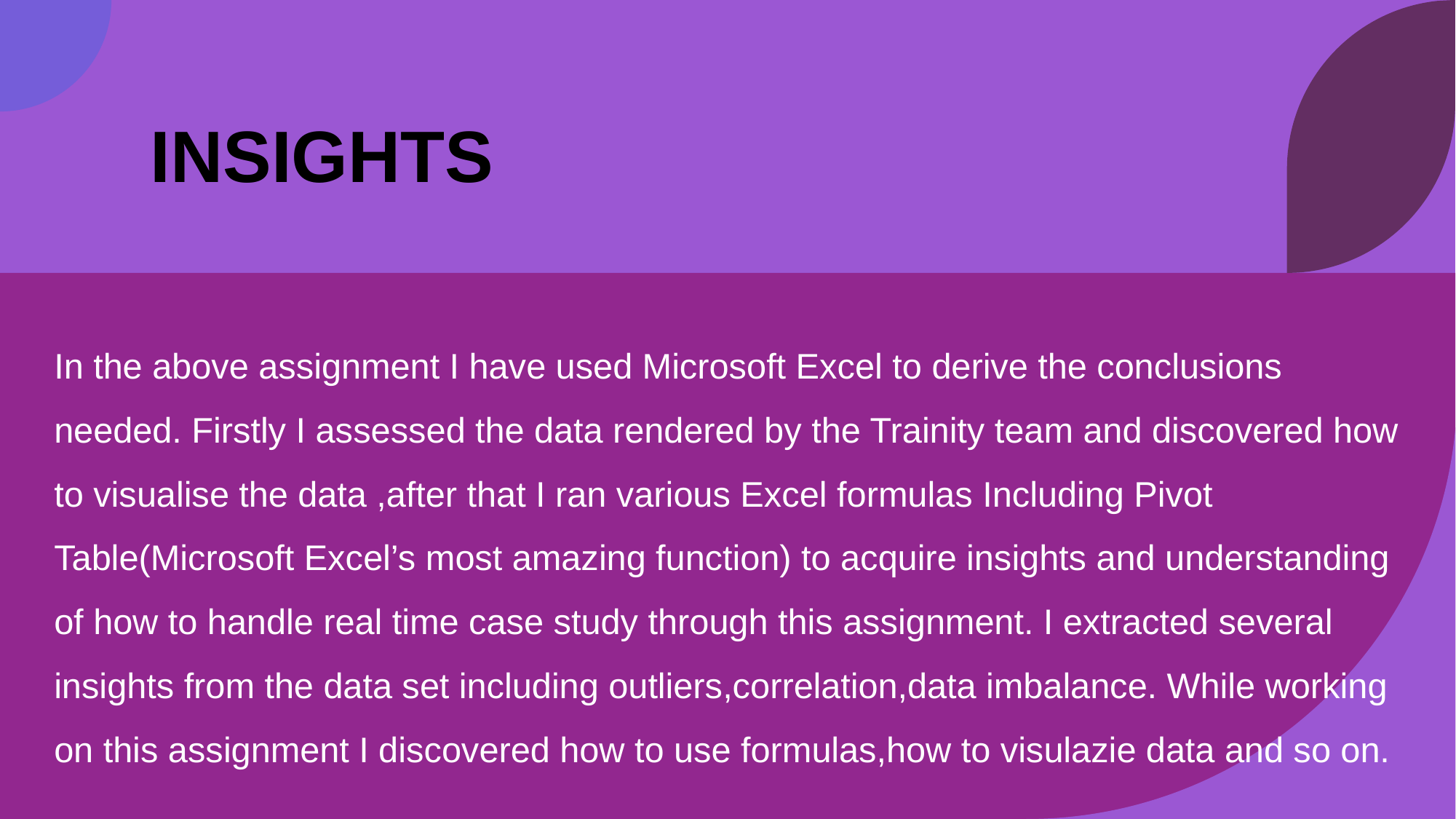

# INSIGHTS
In the above assignment I have used Microsoft Excel to derive the conclusions needed. Firstly I assessed the data rendered by the Trainity team and discovered how to visualise the data ,after that I ran various Excel formulas Including Pivot Table(Microsoft Excel’s most amazing function) to acquire insights and understanding of how to handle real time case study through this assignment. I extracted several insights from the data set including outliers,correlation,data imbalance. While working on this assignment I discovered how to use formulas,how to visulazie data and so on.